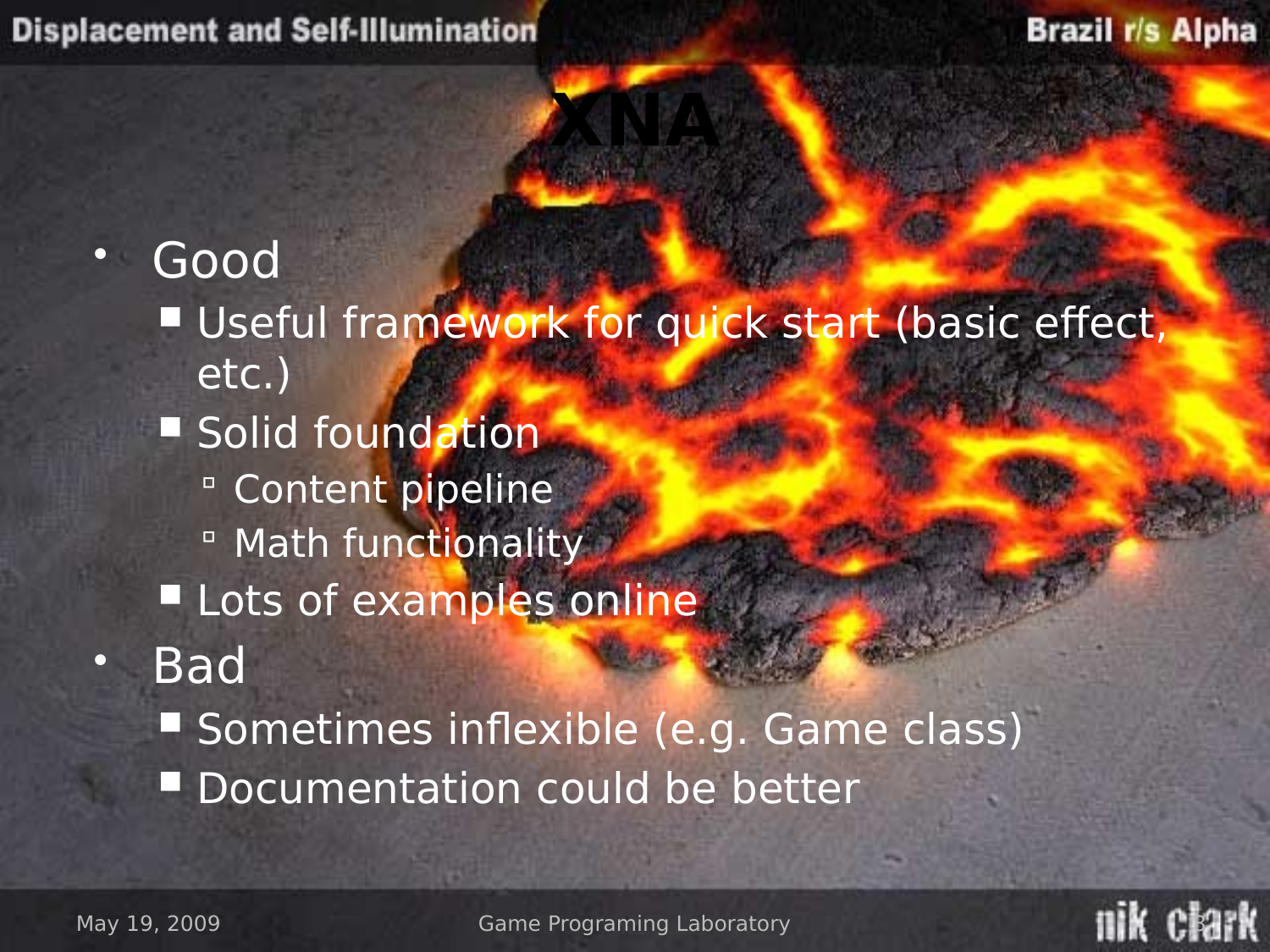

# XNA
Good
Useful framework for quick start (basic effect, etc.)
Solid foundation
Content pipeline
Math functionality
Lots of examples online
Bad
Sometimes inflexible (e.g. Game class)
Documentation could be better
May 19, 2009
Game Programing Laboratory
8